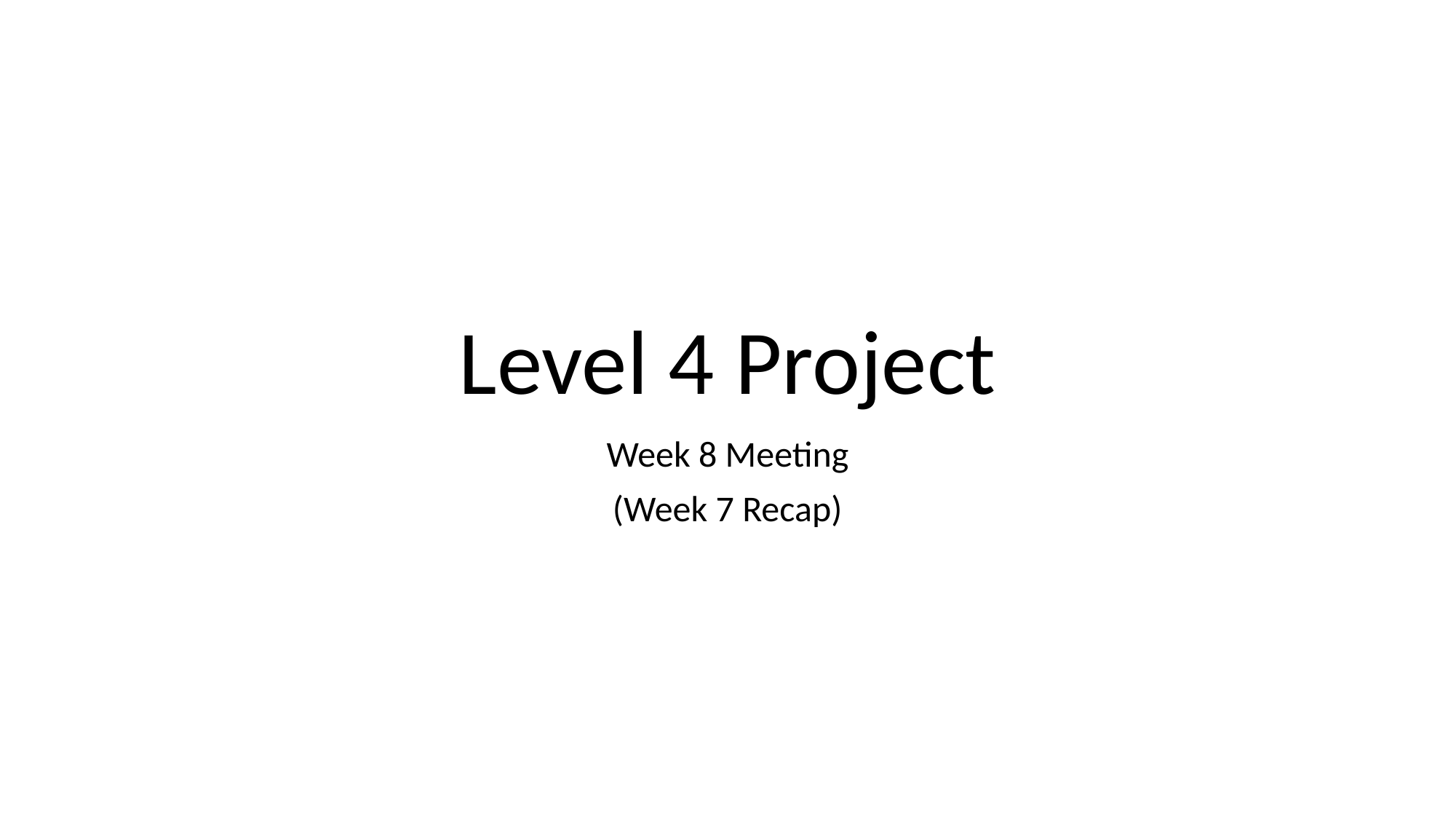

# Level 4 Project
Week 8 Meeting
(Week 7 Recap)